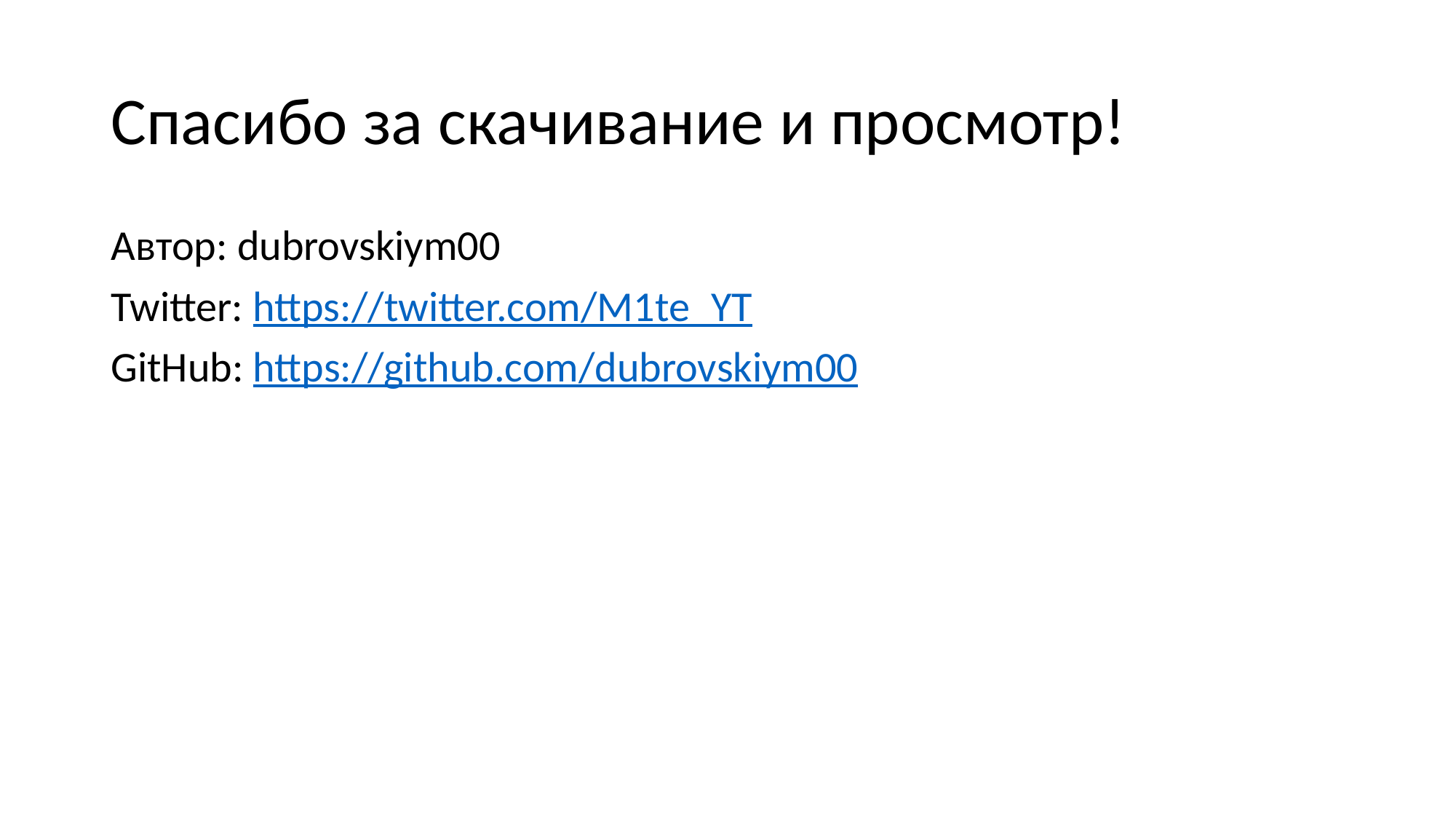

# Спасибо за скачивание и просмотр!
Автор: dubrovskiym00
Twitter: https://twitter.com/M1te_YT
GitHub: https://github.com/dubrovskiym00